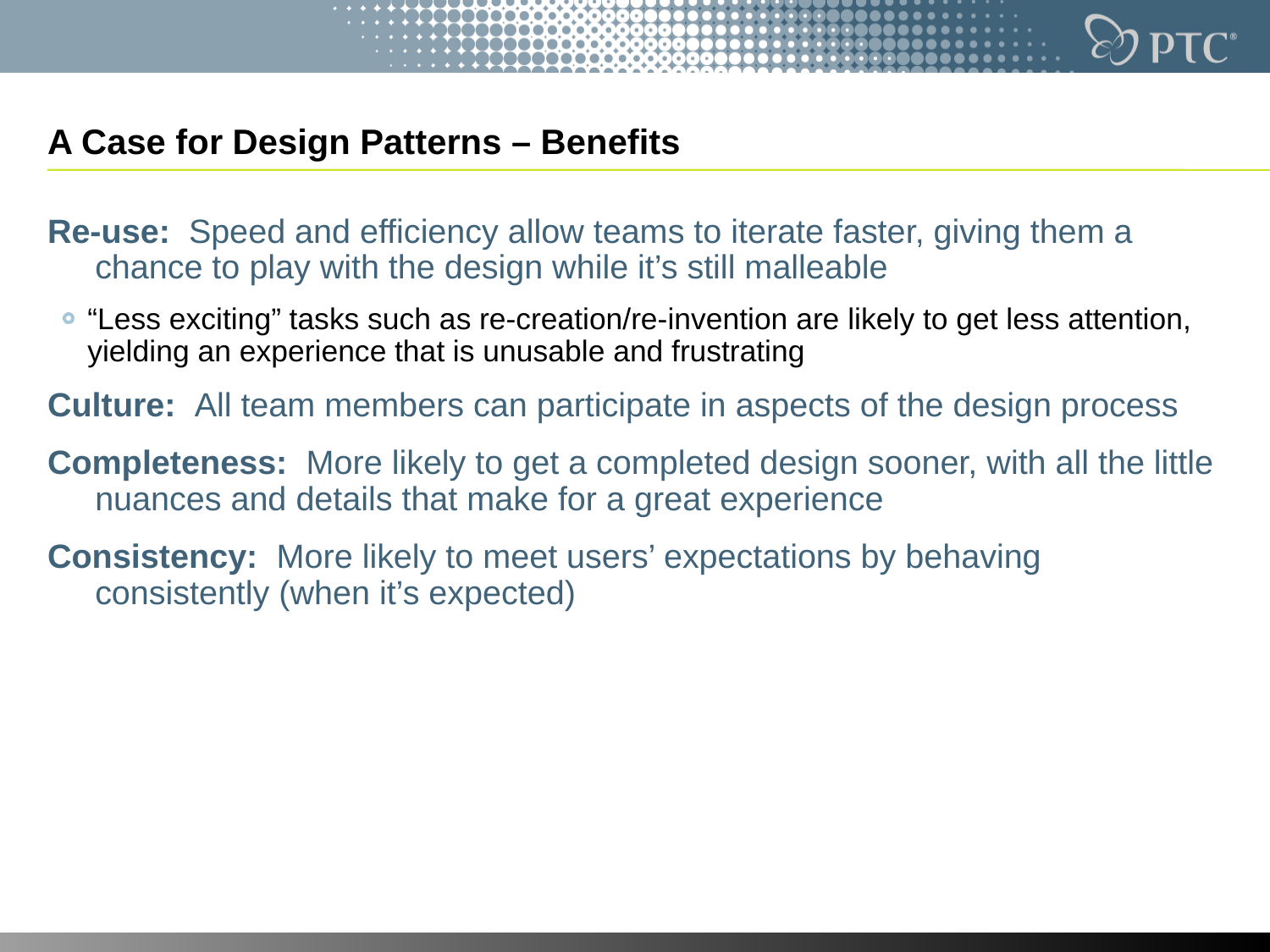

# A Case for Design Patterns – Benefits
Re-use:  Speed and efficiency allow teams to iterate faster, giving them a chance to play with the design while it’s still malleable
“Less exciting” tasks such as re-creation/re-invention are likely to get less attention, yielding an experience that is unusable and frustrating
Culture:  All team members can participate in aspects of the design process
Completeness:  More likely to get a completed design sooner, with all the little nuances and details that make for a great experience
Consistency:  More likely to meet users’ expectations by behaving consistently (when it’s expected)